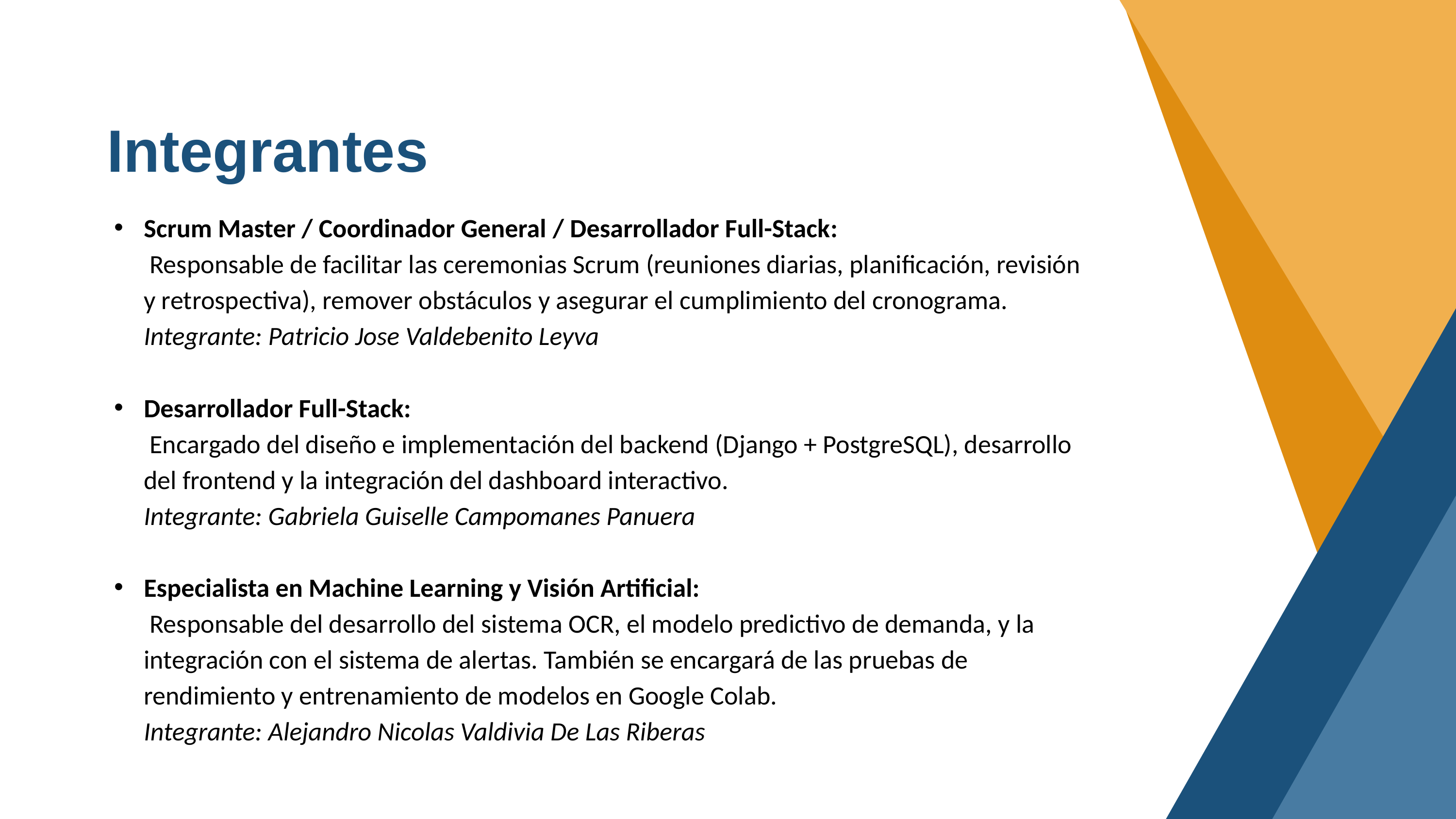

Integrantes
Scrum Master / Coordinador General / Desarrollador Full-Stack:
 Responsable de facilitar las ceremonias Scrum (reuniones diarias, planificación, revisión y retrospectiva), remover obstáculos y asegurar el cumplimiento del cronograma.
Integrante: Patricio Jose Valdebenito Leyva

Desarrollador Full-Stack:
 Encargado del diseño e implementación del backend (Django + PostgreSQL), desarrollo del frontend y la integración del dashboard interactivo.
Integrante: Gabriela Guiselle Campomanes Panuera

Especialista en Machine Learning y Visión Artificial:
 Responsable del desarrollo del sistema OCR, el modelo predictivo de demanda, y la integración con el sistema de alertas. También se encargará de las pruebas de rendimiento y entrenamiento de modelos en Google Colab.
Integrante: Alejandro Nicolas Valdivia De Las Riberas